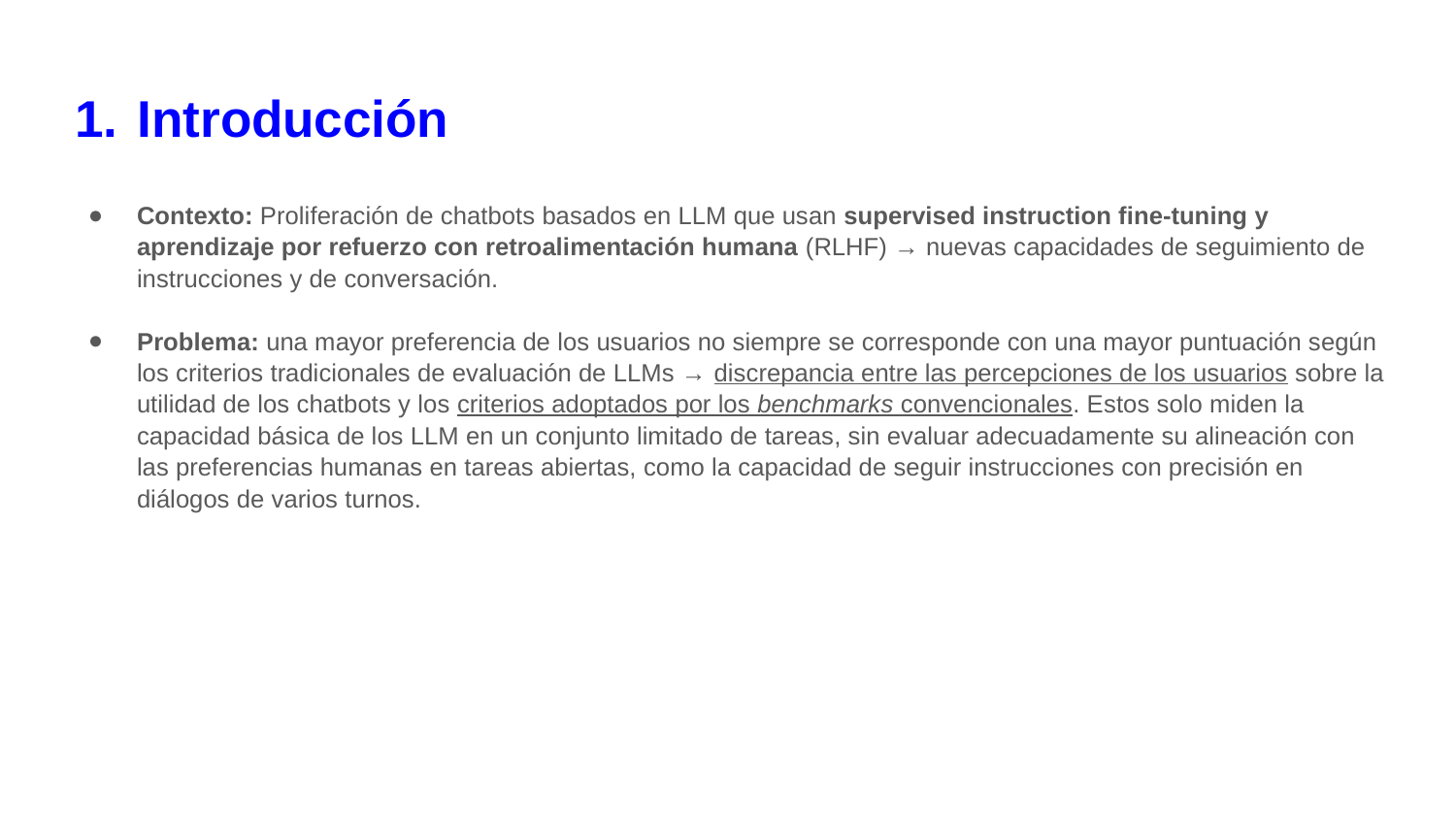

# Introducción
Contexto: Proliferación de chatbots basados en LLM que usan supervised instruction fine-tuning y aprendizaje por refuerzo con retroalimentación humana (RLHF) → nuevas capacidades de seguimiento de instrucciones y de conversación.

Problema: una mayor preferencia de los usuarios no siempre se corresponde con una mayor puntuación según los criterios tradicionales de evaluación de LLMs → discrepancia entre las percepciones de los usuarios sobre la utilidad de los chatbots y los criterios adoptados por los benchmarks convencionales. Estos solo miden la capacidad básica de los LLM en un conjunto limitado de tareas, sin evaluar adecuadamente su alineación con las preferencias humanas en tareas abiertas, como la capacidad de seguir instrucciones con precisión en diálogos de varios turnos.